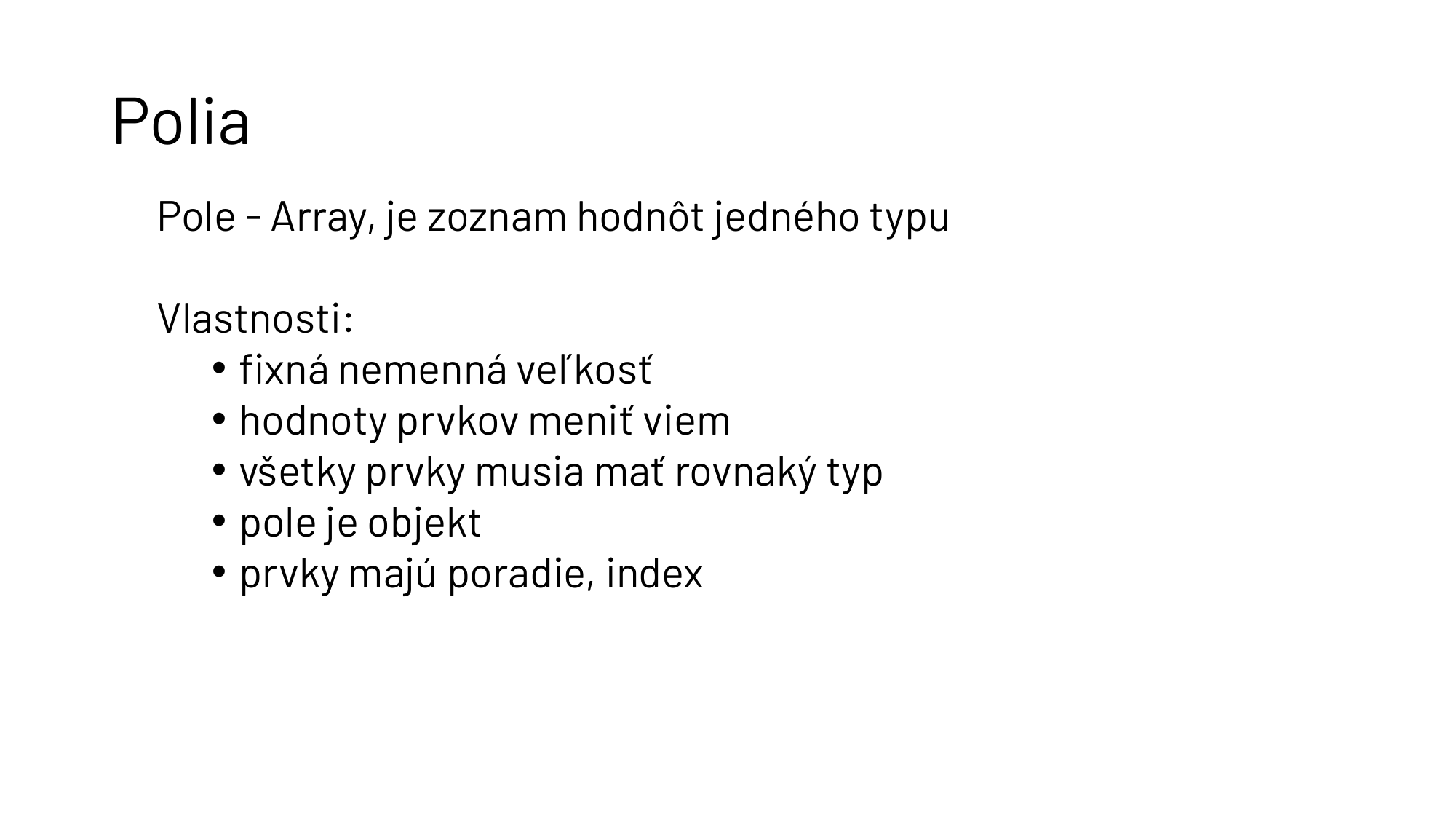

# Polia
Pole - Array, je zoznam hodnôt jedného typu

Vlastnosti:
fixná nemenná veľkosť
hodnoty prvkov meniť viem
všetky prvky musia mať rovnaký typ
pole je objekt
prvky majú poradie, index